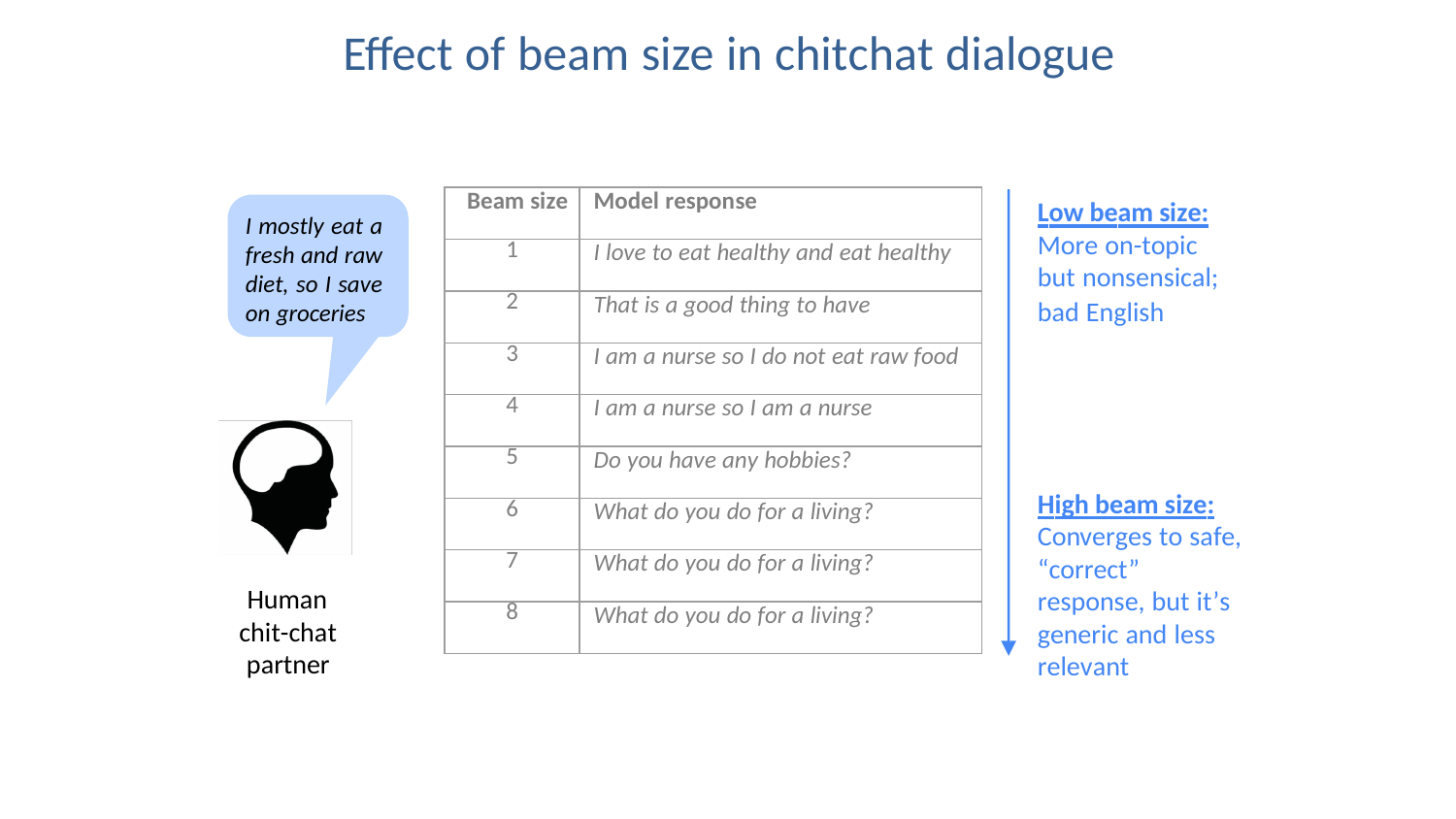

# Effect of beam size in chitchat dialogue
| Beam size | Model response |
| --- | --- |
| 1 | I love to eat healthy and eat healthy |
| 2 | That is a good thing to have |
| 3 | I am a nurse so I do not eat raw food |
| 4 | I am a nurse so I am a nurse |
| 5 | Do you have any hobbies? |
| 6 | What do you do for a living? |
| 7 | What do you do for a living? |
| 8 | What do you do for a living? |

Low beam size: More on-topic but nonsensical;
bad English
I mostly eat a fresh and raw diet, so I save on groceries

High beam size: Converges to safe, “correct” response, but it’s generic and less relevant
Human chit-chat partner